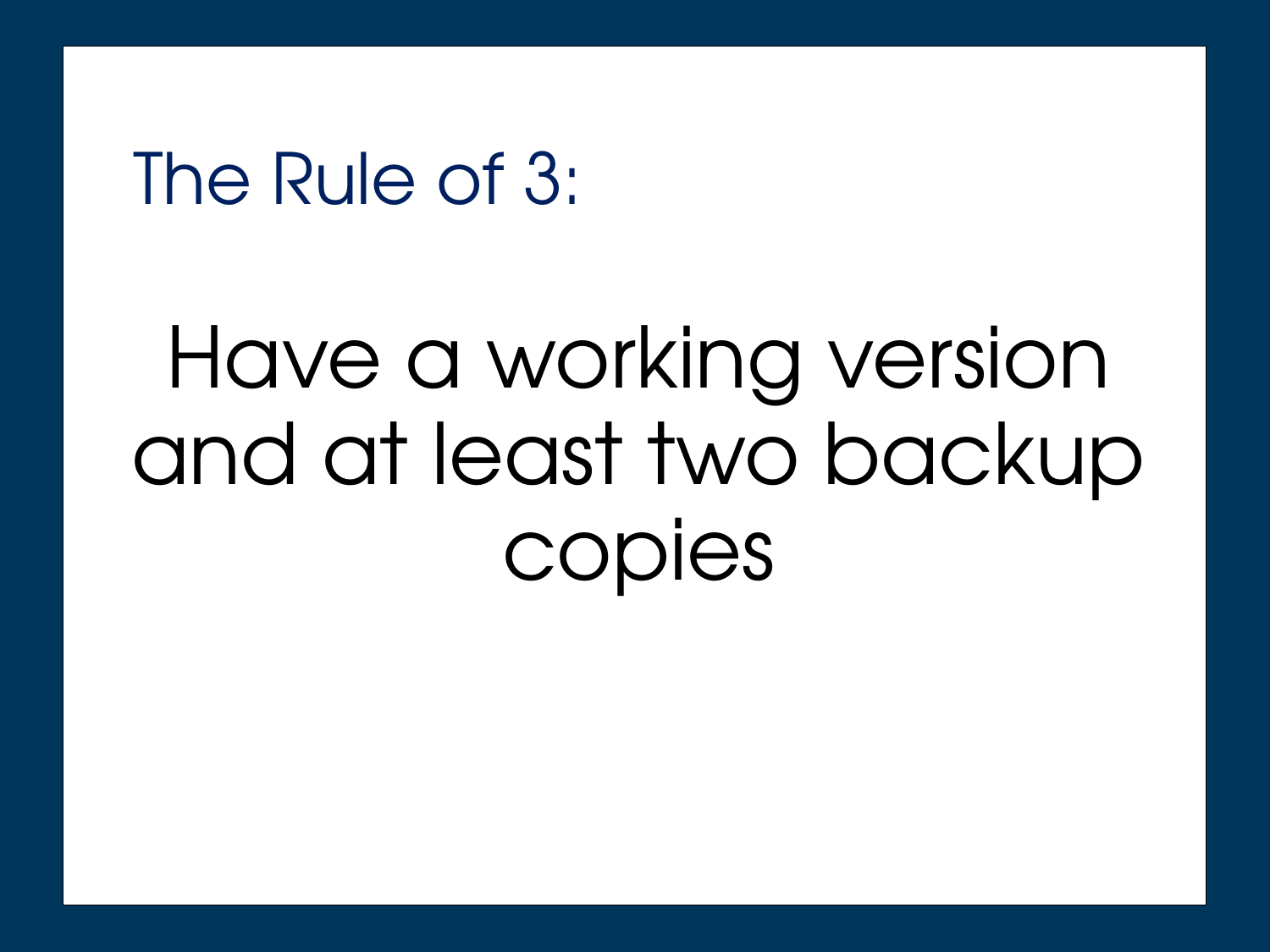

# The Rule of 3:

Have a working version and at least two backup copies